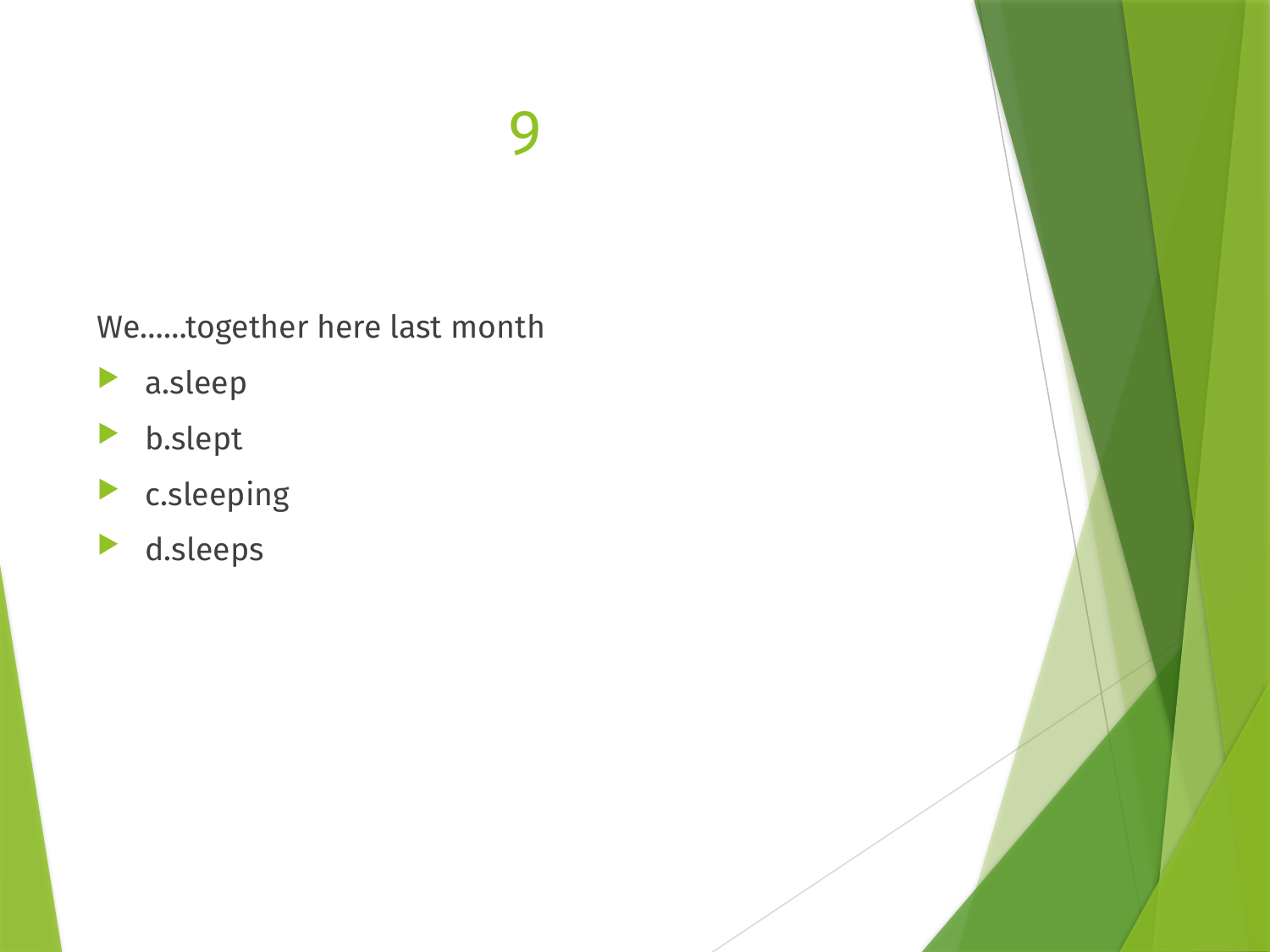

# 9
We……together here last month
a.sleep
b.slept
c.sleeping
d.sleeps